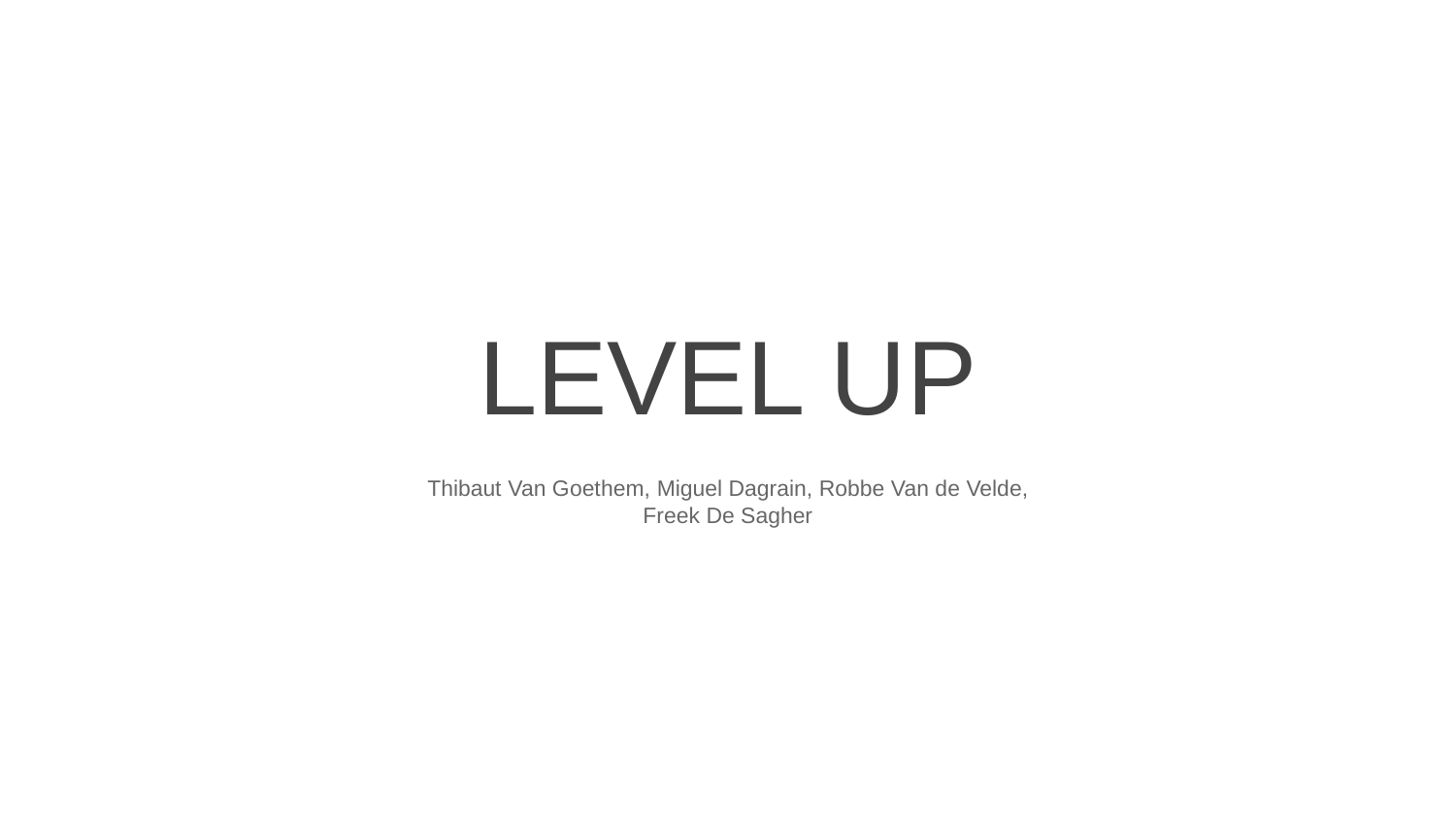

# LEVEL UP
Thibaut Van Goethem, Miguel Dagrain, Robbe Van de Velde,
Freek De Sagher